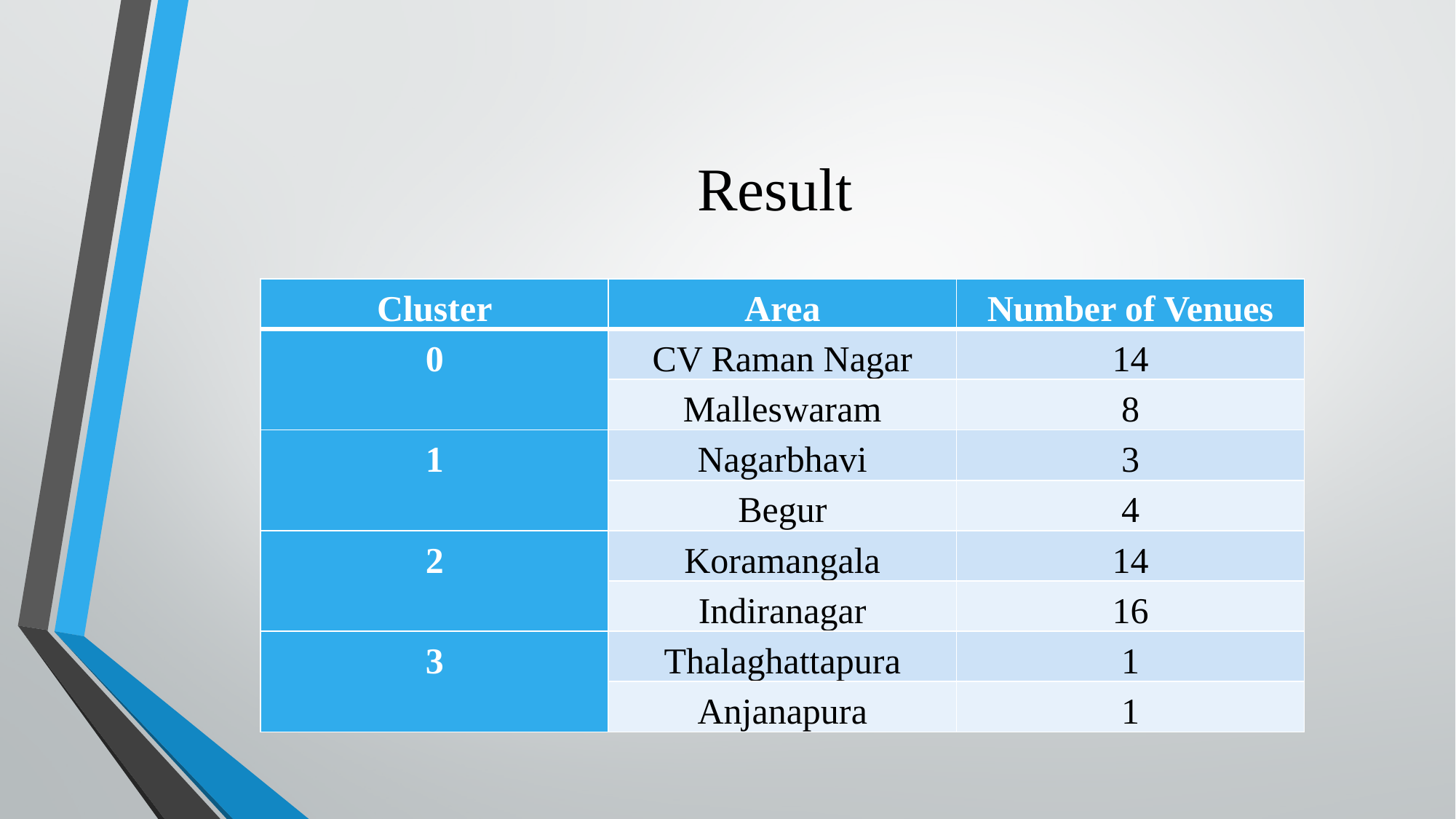

# Result
| Cluster | Area | Number of Venues |
| --- | --- | --- |
| 0 | CV Raman Nagar | 14 |
|  | Malleswaram | 8 |
| 1 | Nagarbhavi | 3 |
|  | Begur | 4 |
| 2 | Koramangala | 14 |
|  | Indiranagar | 16 |
| 3 | Thalaghattapura | 1 |
|  | Anjanapura | 1 |